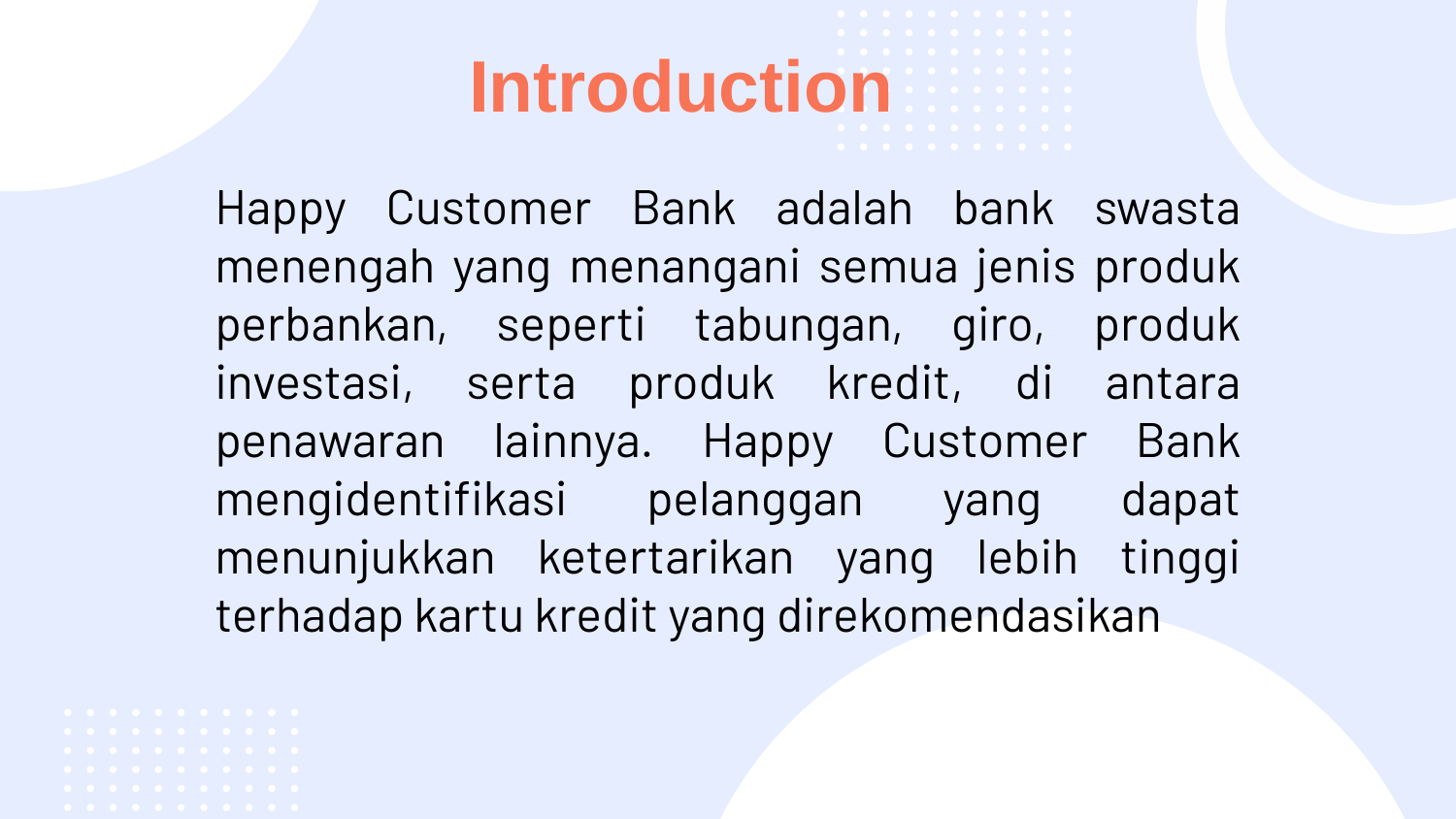

Introduction
Happy Customer Bank adalah bank swasta menengah yang menangani semua jenis produk perbankan, seperti tabungan, giro, produk investasi, serta produk kredit, di antara penawaran lainnya. Happy Customer Bank mengidentifikasi pelanggan yang dapat menunjukkan ketertarikan yang lebih tinggi terhadap kartu kredit yang direkomendasikan